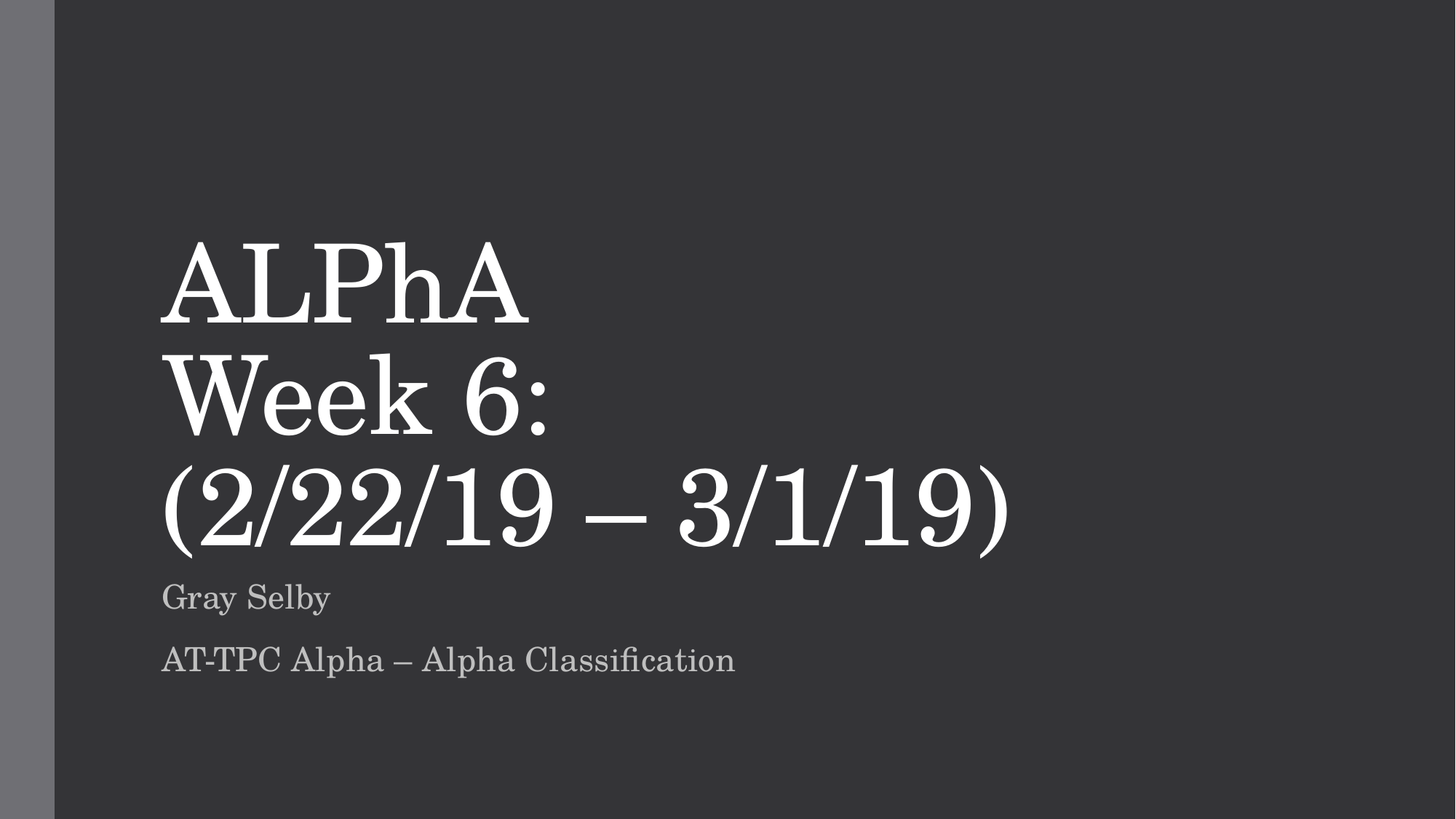

# ALPhA Week 6: (2/22/19 – 3/1/19)
Gray Selby
AT-TPC Alpha – Alpha Classification